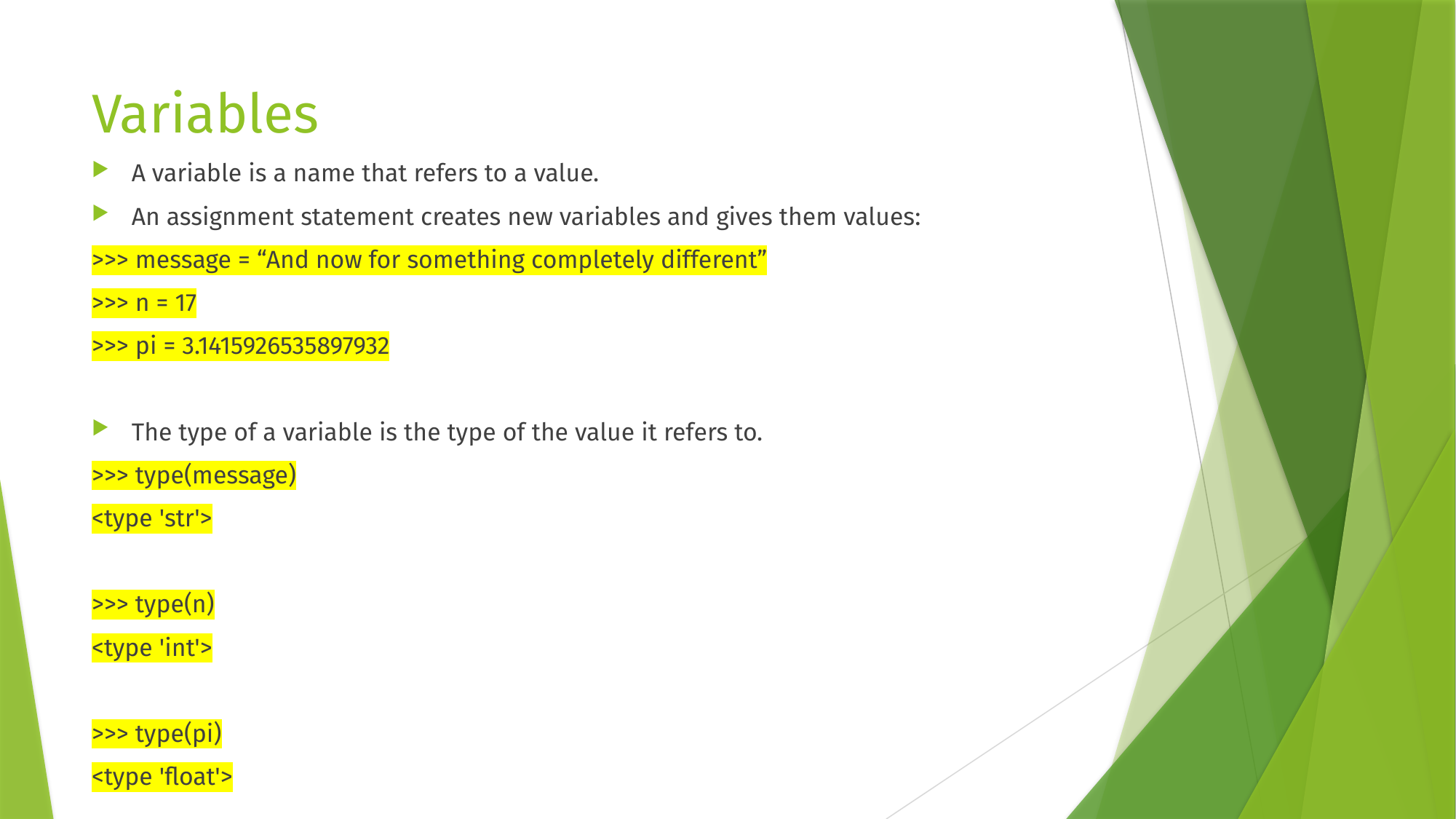

# Variables
A variable is a name that refers to a value.
An assignment statement creates new variables and gives them values:
>>> message = “And now for something completely different”
>>> n = 17
>>> pi = 3.1415926535897932

The type of a variable is the type of the value it refers to.
>>> type(message)
<type 'str'>

>>> type(n)
<type 'int'>

>>> type(pi)
<type 'float'>